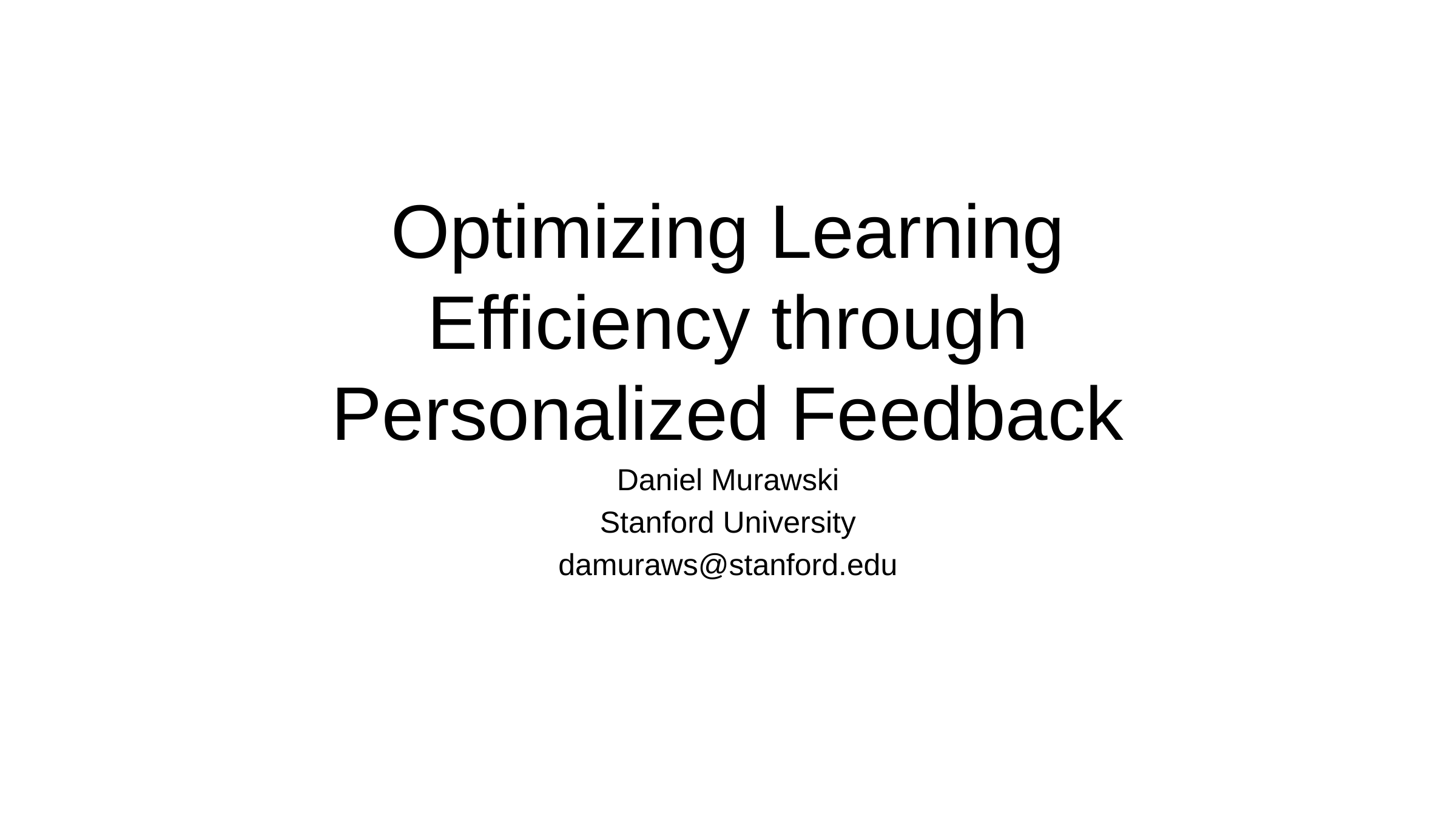

# Optimizing Learning Efficiency through Personalized Feedback
Daniel Murawski
Stanford University
damuraws@stanford.edu